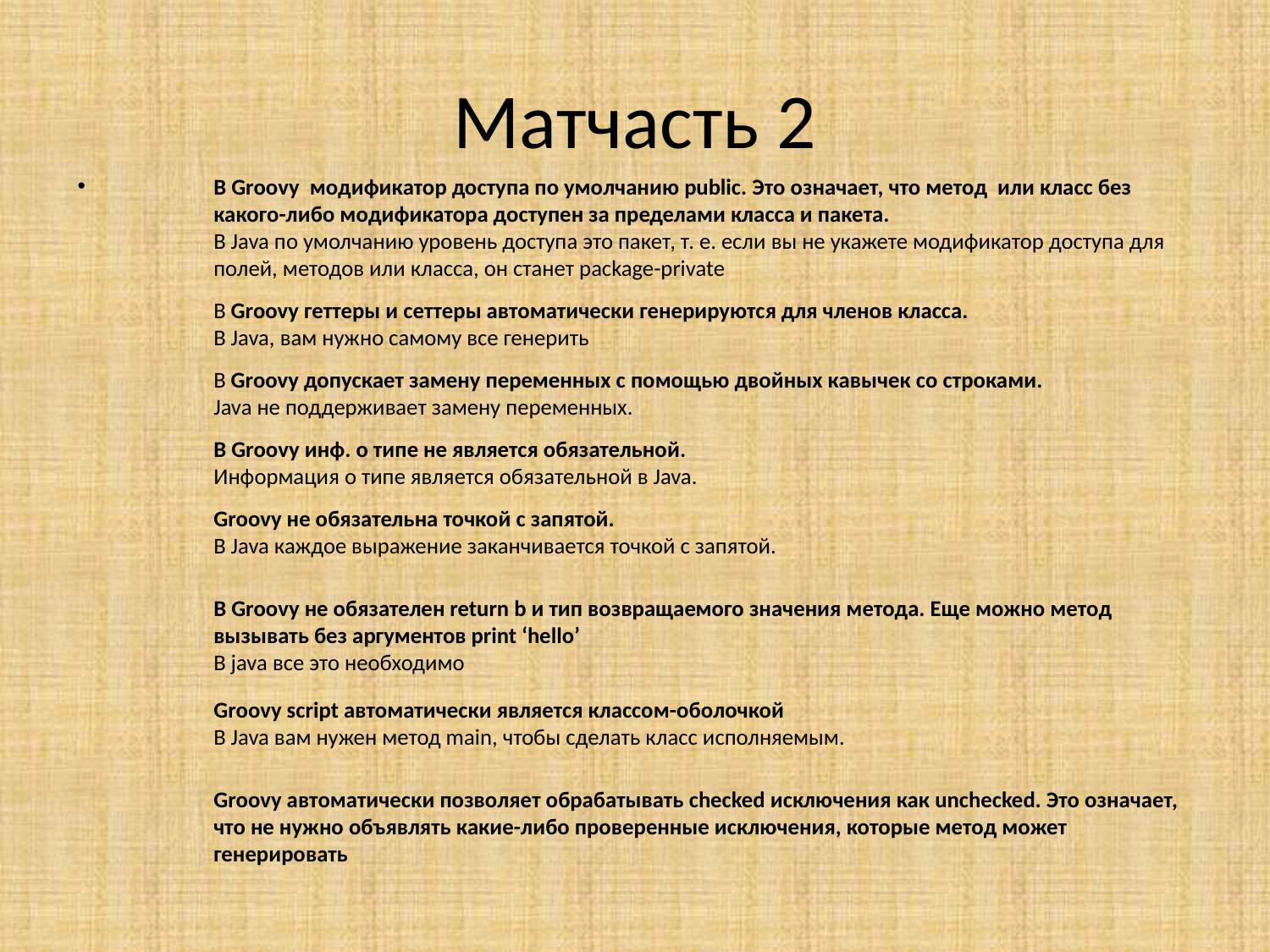

Матчасть 2
В Groovy  модификатор доступа по умолчанию public. Это означает, что метод  или класс без какого-либо модификатора доступен за пределами класса и пакета.
В Java по умолчанию уровень доступа это пакет, т. е. если вы не укажете модификатор доступа для полей, методов или класса, он станет package-private
В Groovy геттеры и сеттеры автоматически генерируются для членов класса.
В Java, вам нужно самому все генерить
В Groovy допускает замену переменных с помощью двойных кавычек со строками.
Java не поддерживает замену переменных.
В Groovy инф. о типе не является обязательной.
Информация о типе является обязательной в Java.
Groovy не обязательна точкой с запятой.
В Java каждое выражение заканчивается точкой с запятой.

	В Groovy не обязателен return b и тип возвращаемого значения метода. Еще можно метод вызывать без аргументов print ‘hello’
В java все это необходимо
Groovy script автоматически является классом-оболочкой
В Java вам нужен метод main, чтобы сделать класс исполняемым.

	Groovy автоматически позволяет обрабатывать checked исключения как unchecked. Это означает, что не нужно объявлять какие-либо проверенные исключения, которые метод может генерировать